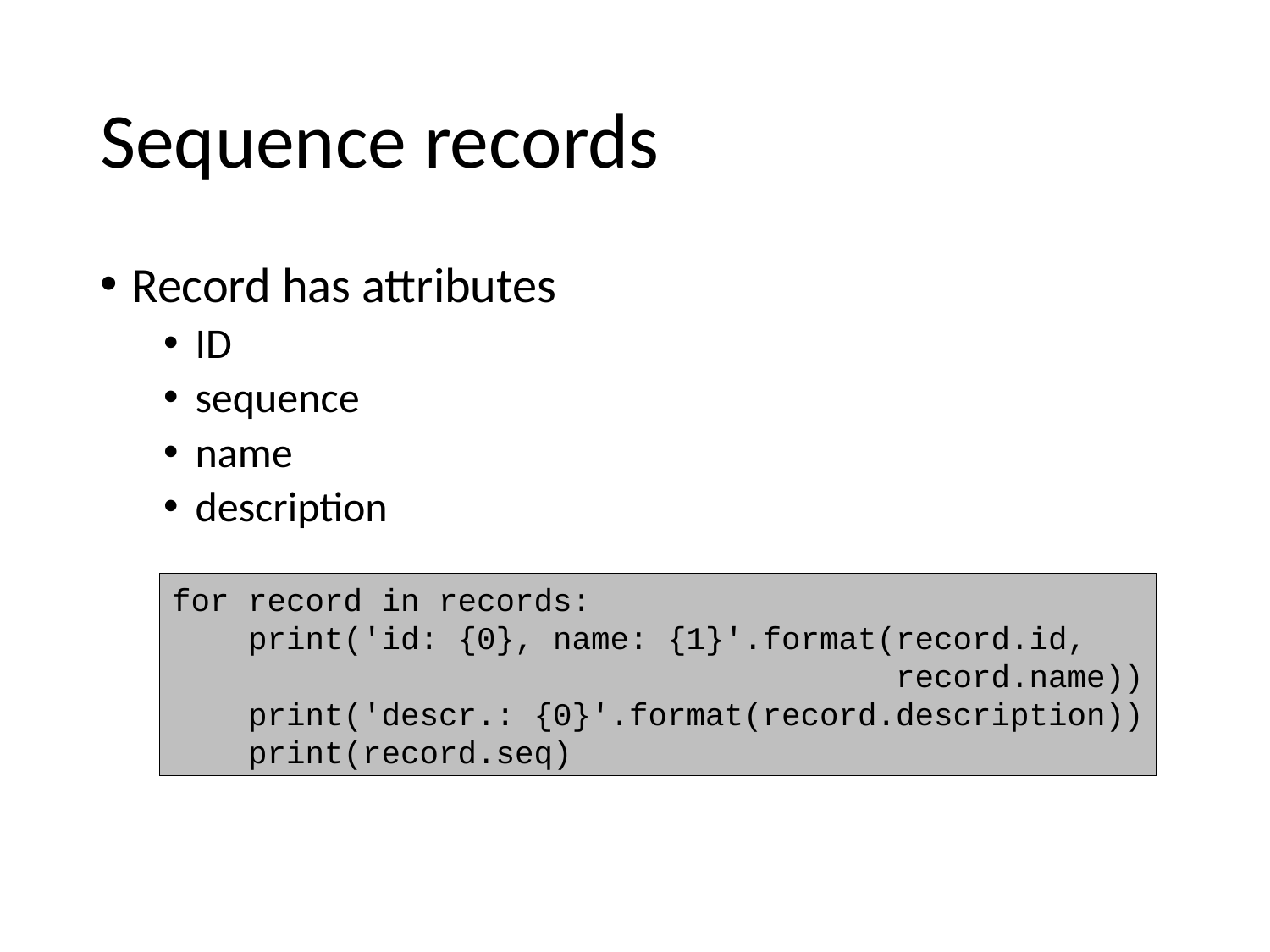

# Sequence records
Record has attributes
ID
sequence
name
description

for record in records:
    print('id: {0}, name: {1}'.format(record.id,
                                      record.name))
    print('descr.: {0}'.format(record.description))
    print(record.seq)